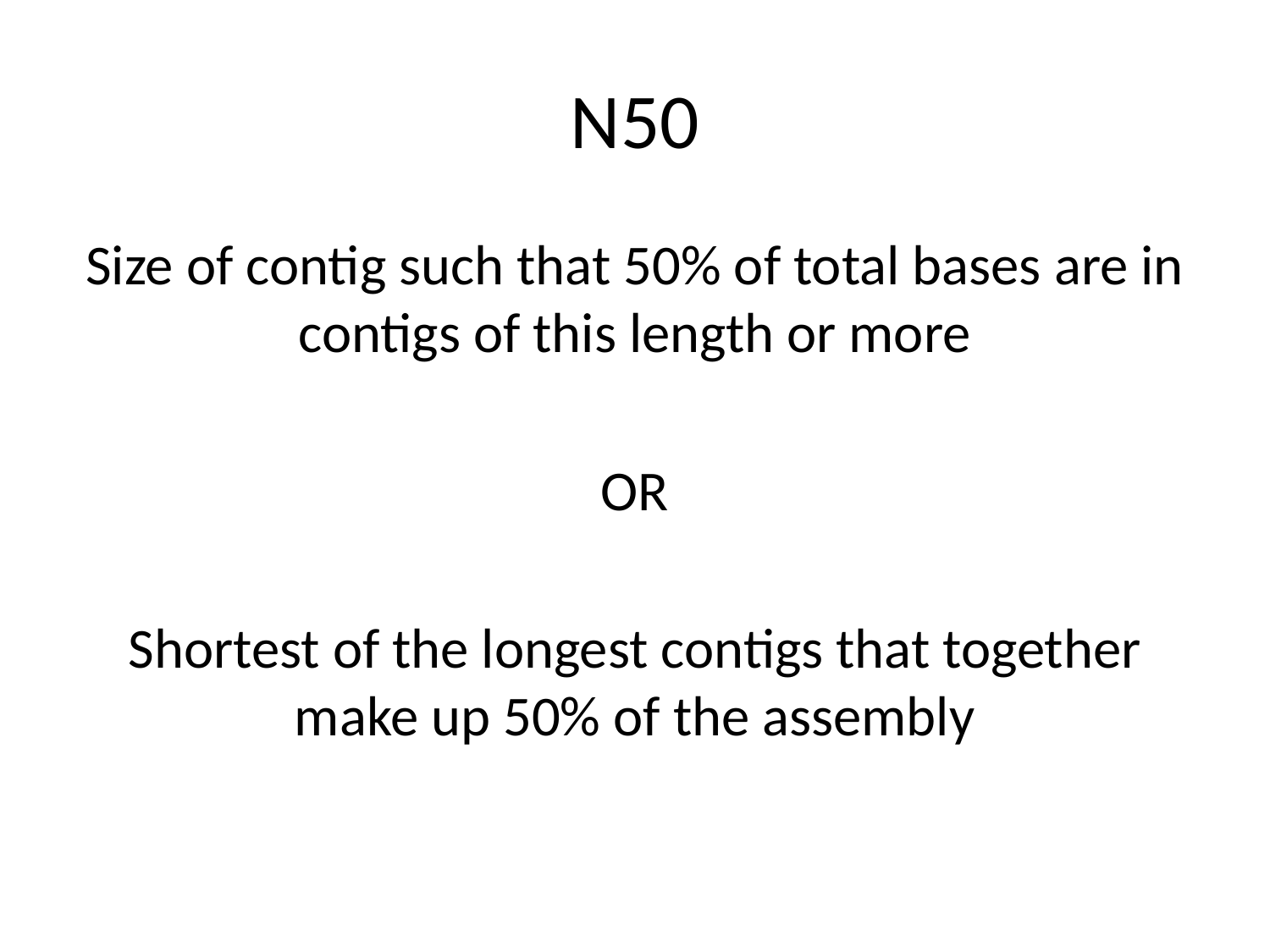

# N50
Size of contig such that 50% of total bases are in contigs of this length or more

OR

Shortest of the longest contigs that together make up 50% of the assembly